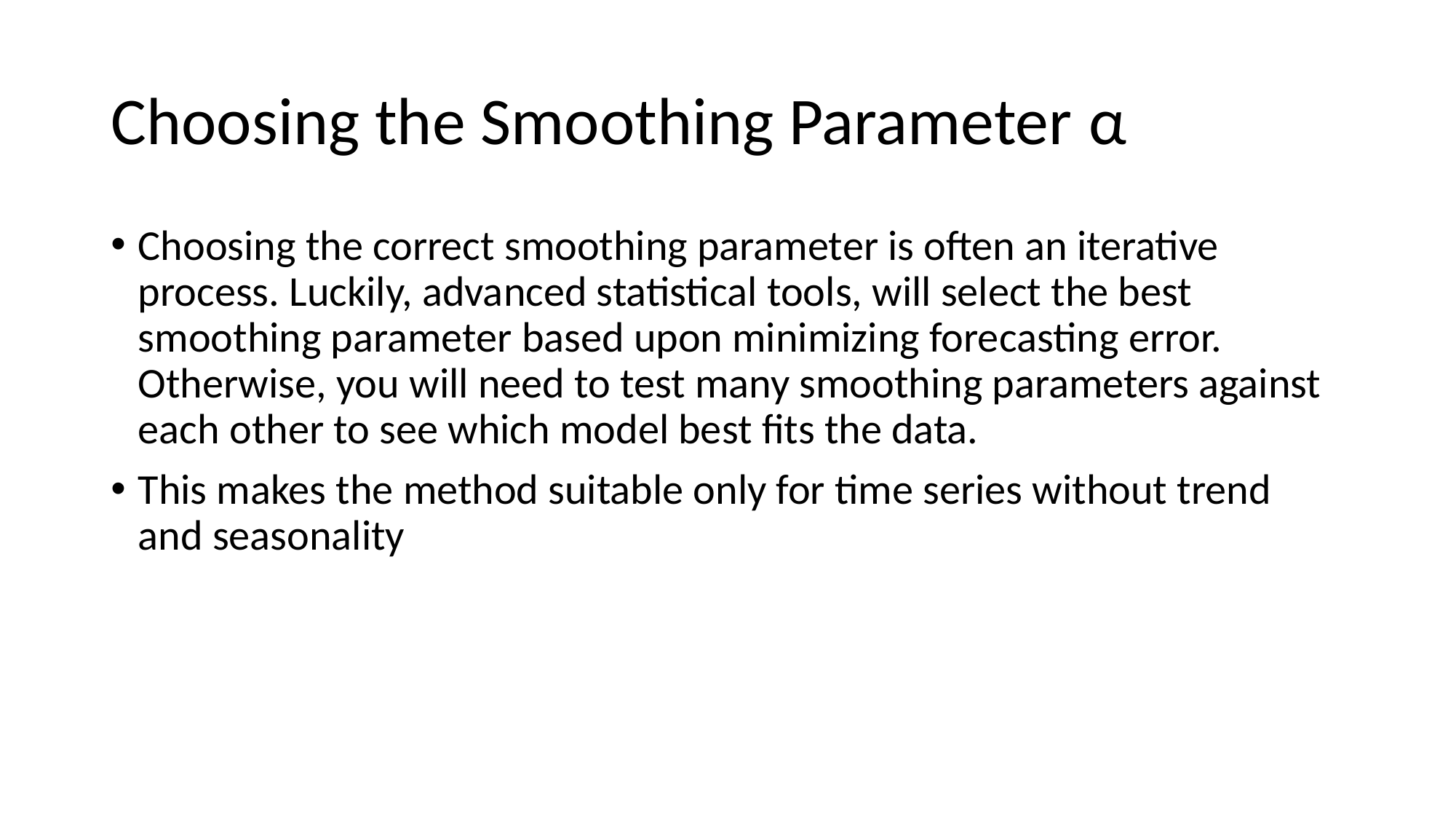

# Choosing the Smoothing Parameter α
Choosing the correct smoothing parameter is often an iterative process. Luckily, advanced statistical tools, will select the best smoothing parameter based upon minimizing forecasting error. Otherwise, you will need to test many smoothing parameters against each other to see which model best fits the data.
This makes the method suitable only for time series without trend and seasonality